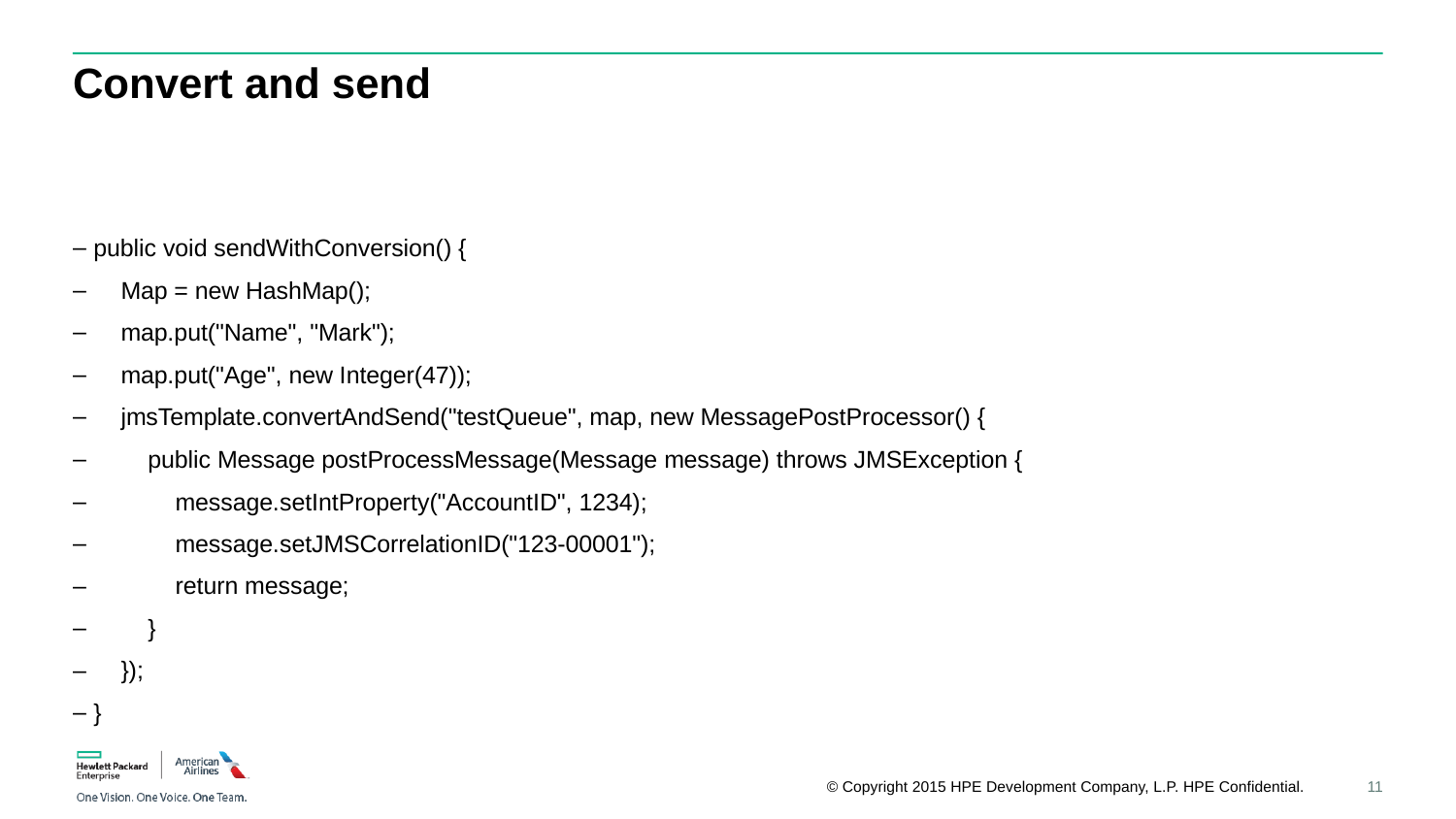

# Convert and send
public void sendWithConversion() {
    Map = new HashMap();
    map.put("Name", "Mark");
    map.put("Age", new Integer(47));
    jmsTemplate.convertAndSend("testQueue", map, new MessagePostProcessor() {
        public Message postProcessMessage(Message message) throws JMSException {
            message.setIntProperty("AccountID", 1234);
            message.setJMSCorrelationID("123-00001");
            return message;
        }
    });
}
11